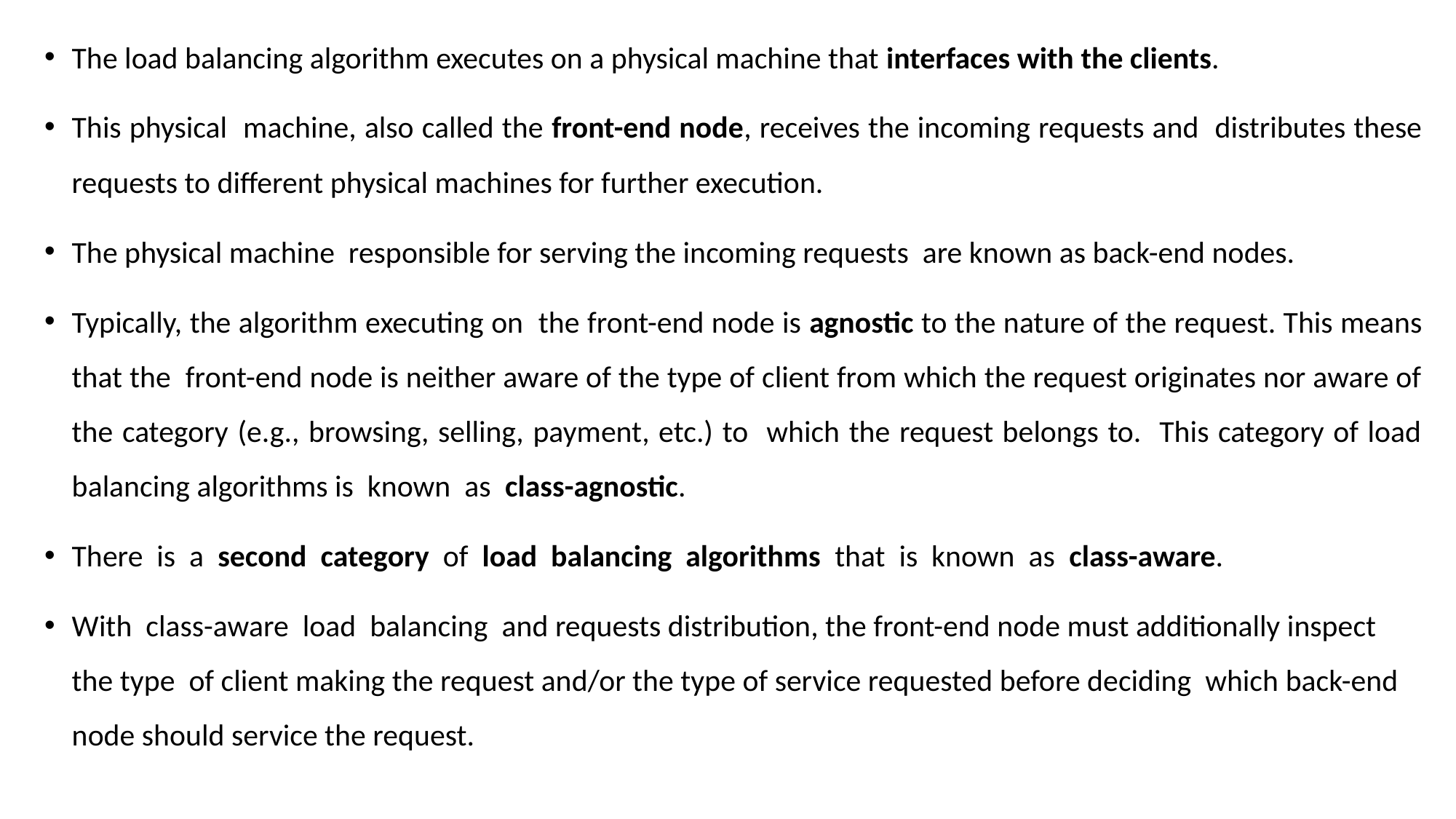

The load balancing algorithm executes on a physical machine that interfaces with the clients.
This physical  machine, also called the front-end node, receives the incoming requests and  distributes these requests to different physical machines for further execution.
The physical machine  responsible for serving the incoming requests  are known as back-end nodes.
Typically, the algorithm executing on  the front-end node is agnostic to the nature of the request. This means that the  front-end node is neither aware of the type of client from which the request originates nor aware of the category (e.g., browsing, selling, payment, etc.) to  which the request belongs to.  This category of load balancing algorithms is  known  as  class-agnostic.
There  is  a  second  category  of  load  balancing  algorithms  that  is  known  as  class-aware.
With  class-aware  load  balancing  and requests distribution, the front-end node must additionally inspect the type  of client making the request and/or the type of service requested before deciding  which back-end node should service the request.